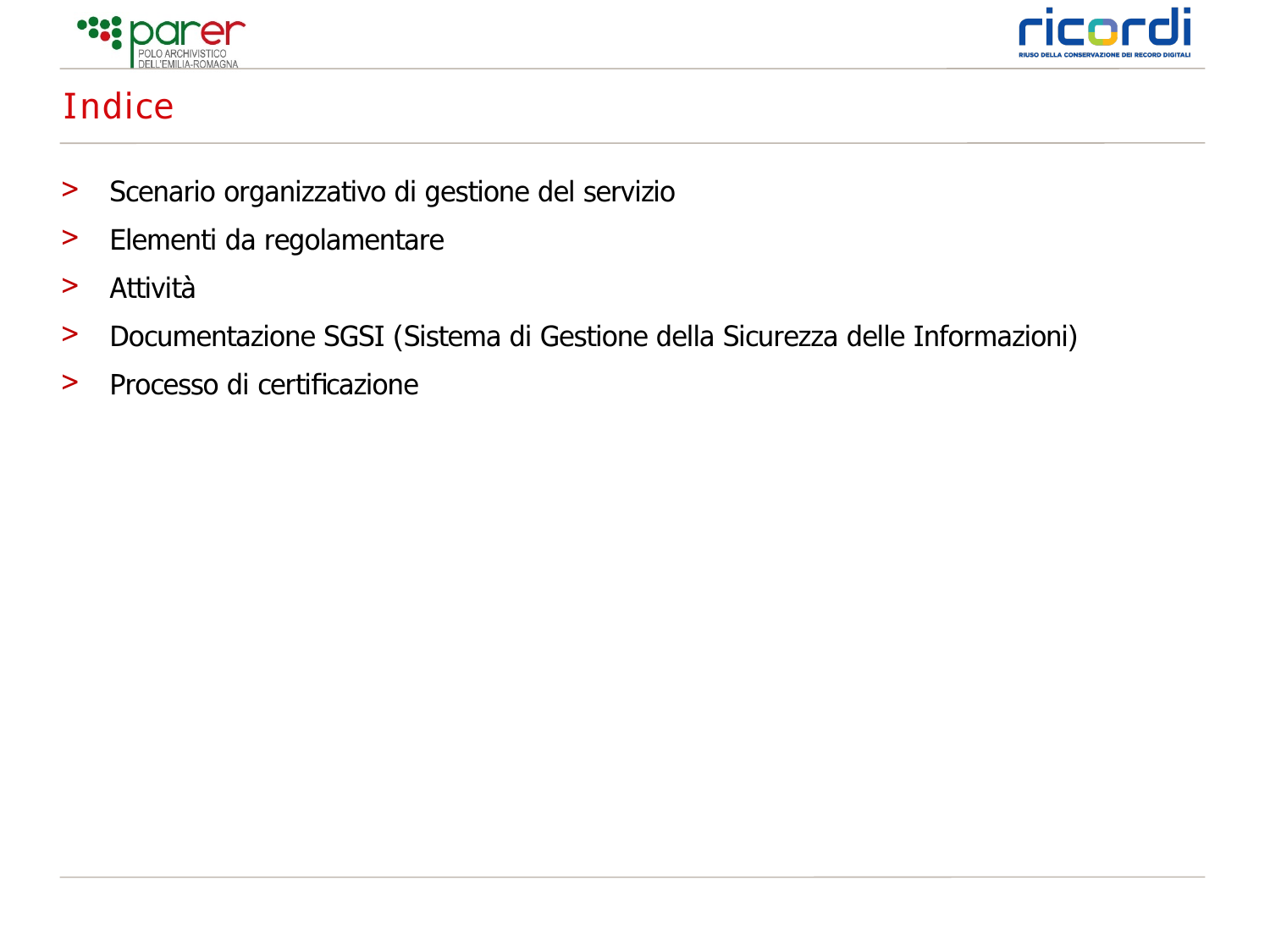

# Indice
Scenario organizzativo di gestione del servizio
Elementi da regolamentare
Attività
Documentazione SGSI (Sistema di Gestione della Sicurezza delle Informazioni)
Processo di certificazione